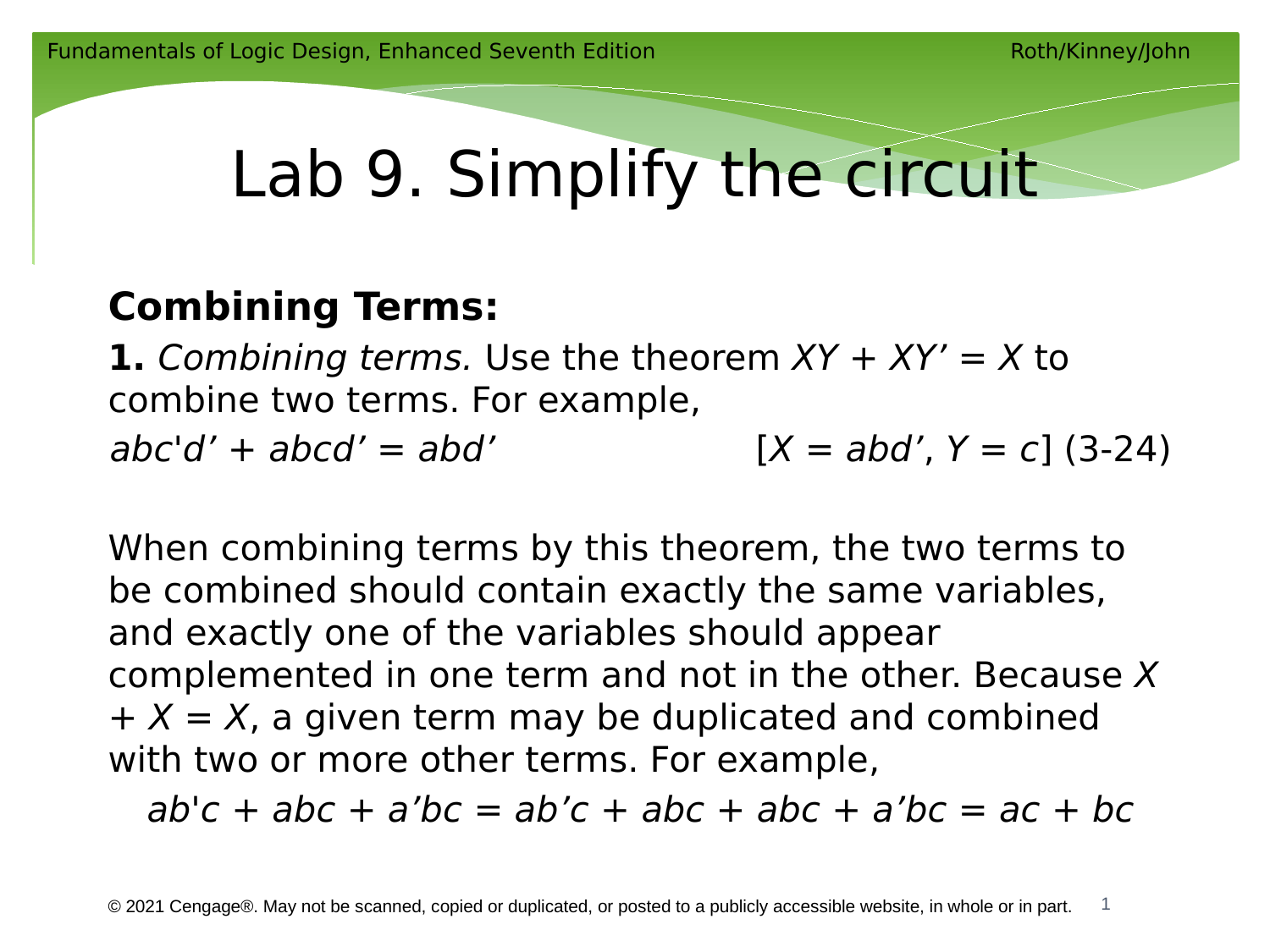

# Lab 9. Simplify the circuit
Combining Terms:
1. Combining terms. Use the theorem XY + XY’ = X to combine two terms. For example,
abc'd’ + abcd’ = abd’		 [X = abd’, Y = c] (3-24)

When combining terms by this theorem, the two terms to be combined should contain exactly the same variables, and exactly one of the variables should appear complemented in one term and not in the other. Because X + X = X, a given term may be duplicated and combined with two or more other terms. For example,
ab'c + abc + a’bc = ab’c + abc + abc + a’bc = ac + bc

1